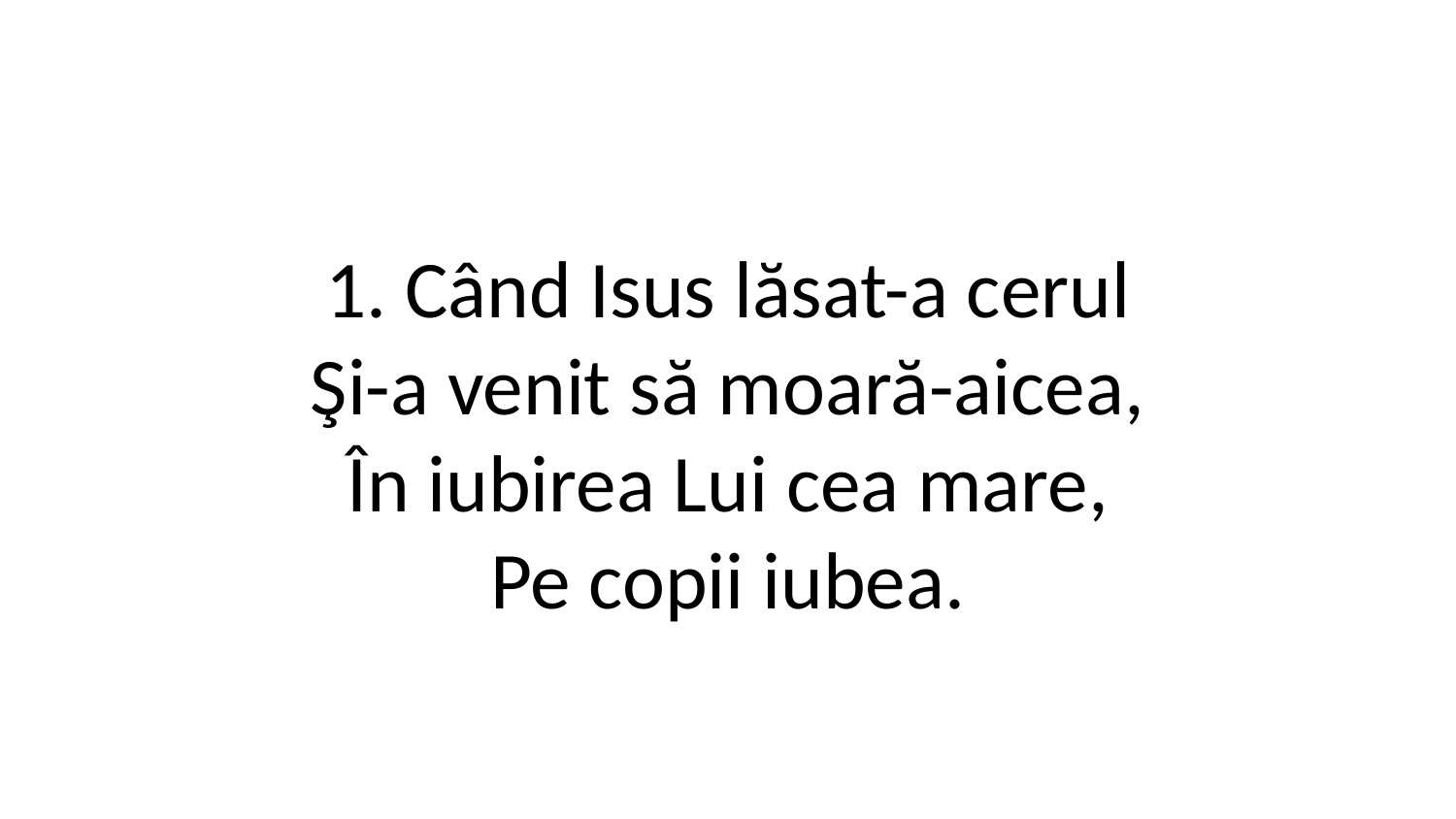

1. Când Isus lăsat-a cerul
Şi-a venit să moară-aicea,
În iubirea Lui cea mare,
Pe copii iubea.